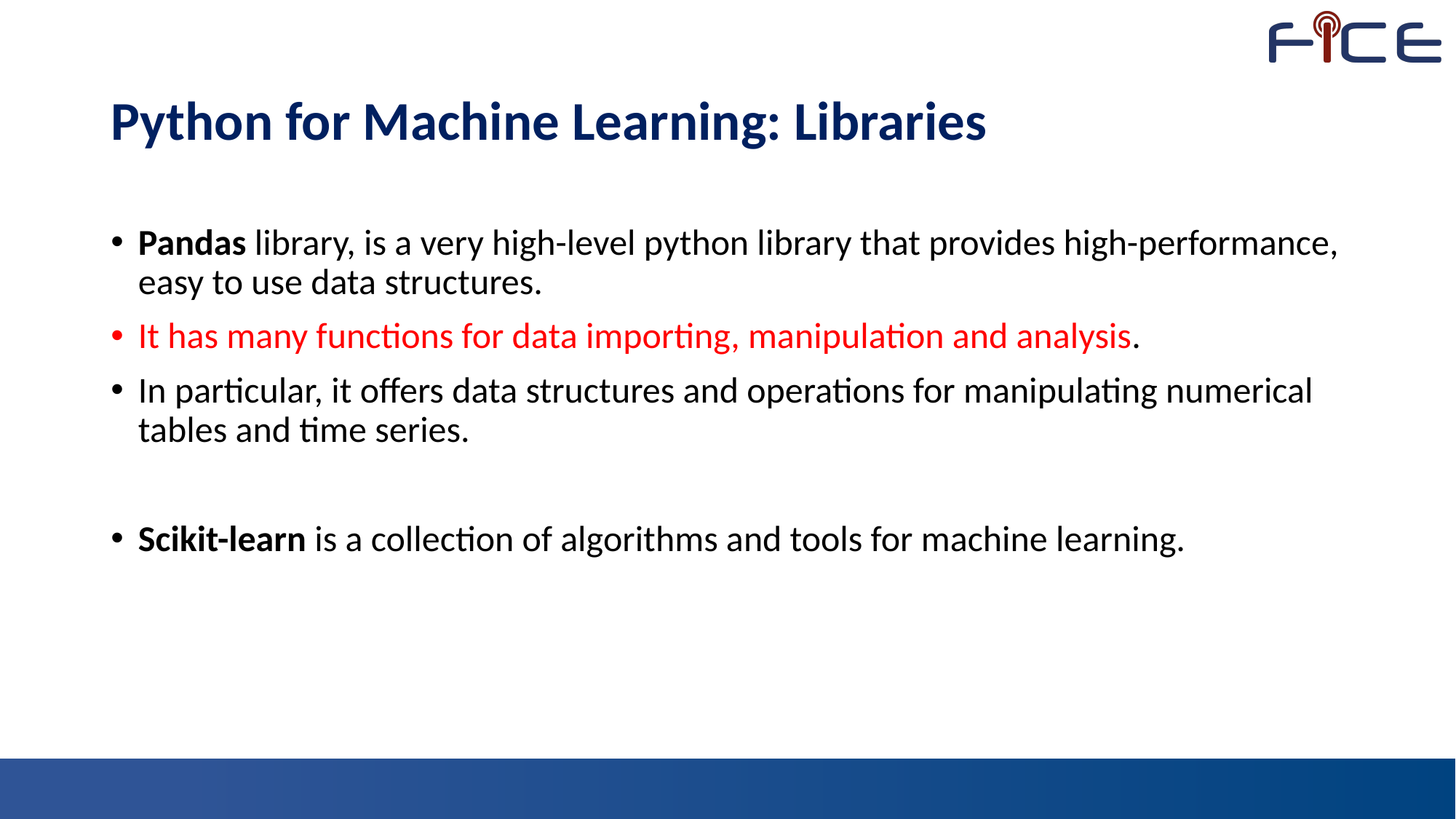

# Python for Machine Learning: Libraries
Pandas library, is a very high-level python library that provides high-performance, easy to use data structures.
It has many functions for data importing, manipulation and analysis.
In particular, it offers data structures and operations for manipulating numerical tables and time series.

Scikit-learn is a collection of algorithms and tools for machine learning.